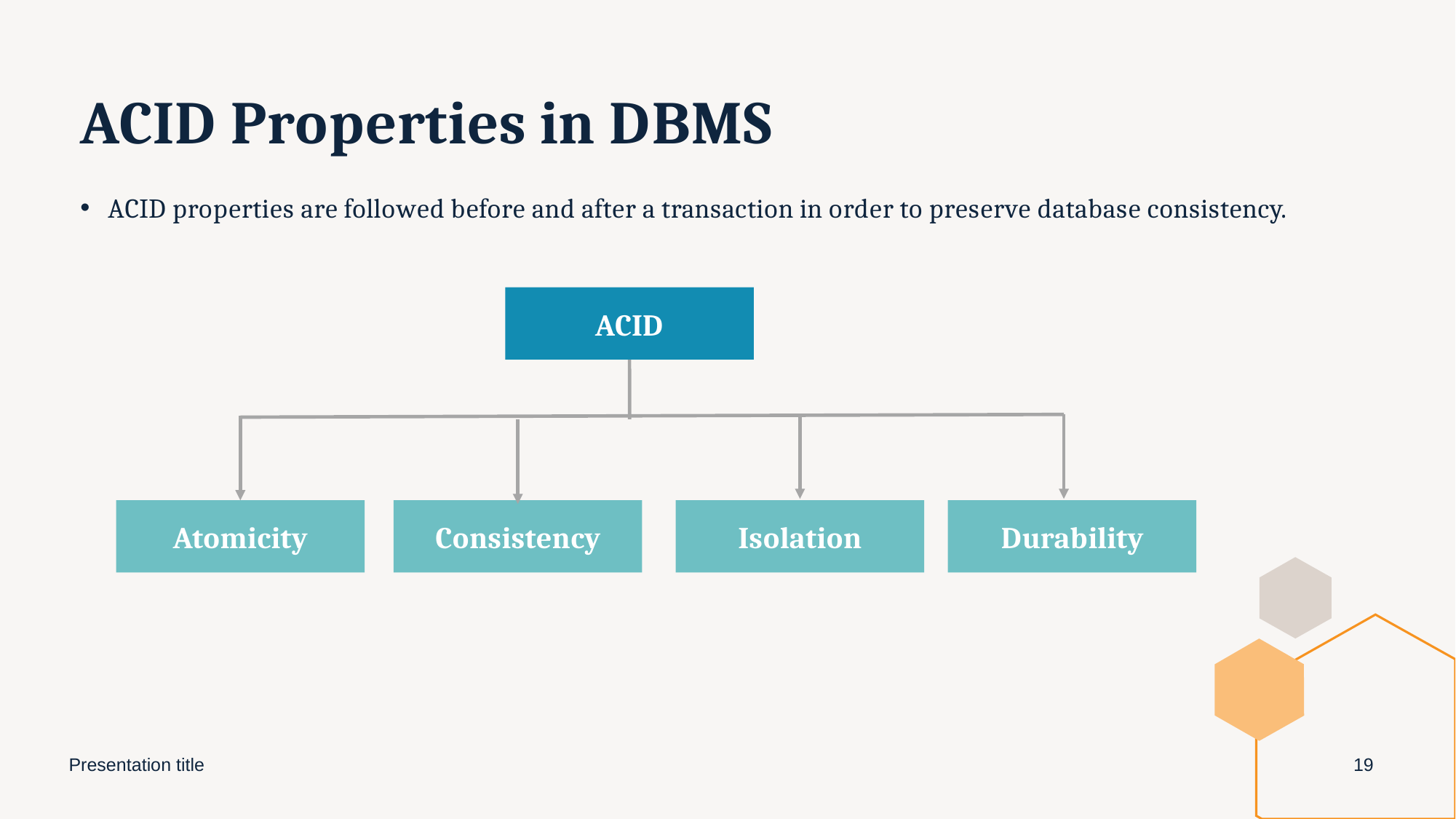

# ACID Properties in DBMS
ACID properties are followed before and after a transaction in order to preserve database consistency.
ACID
Atomicity
Consistency
Isolation
Durability
Presentation title
19